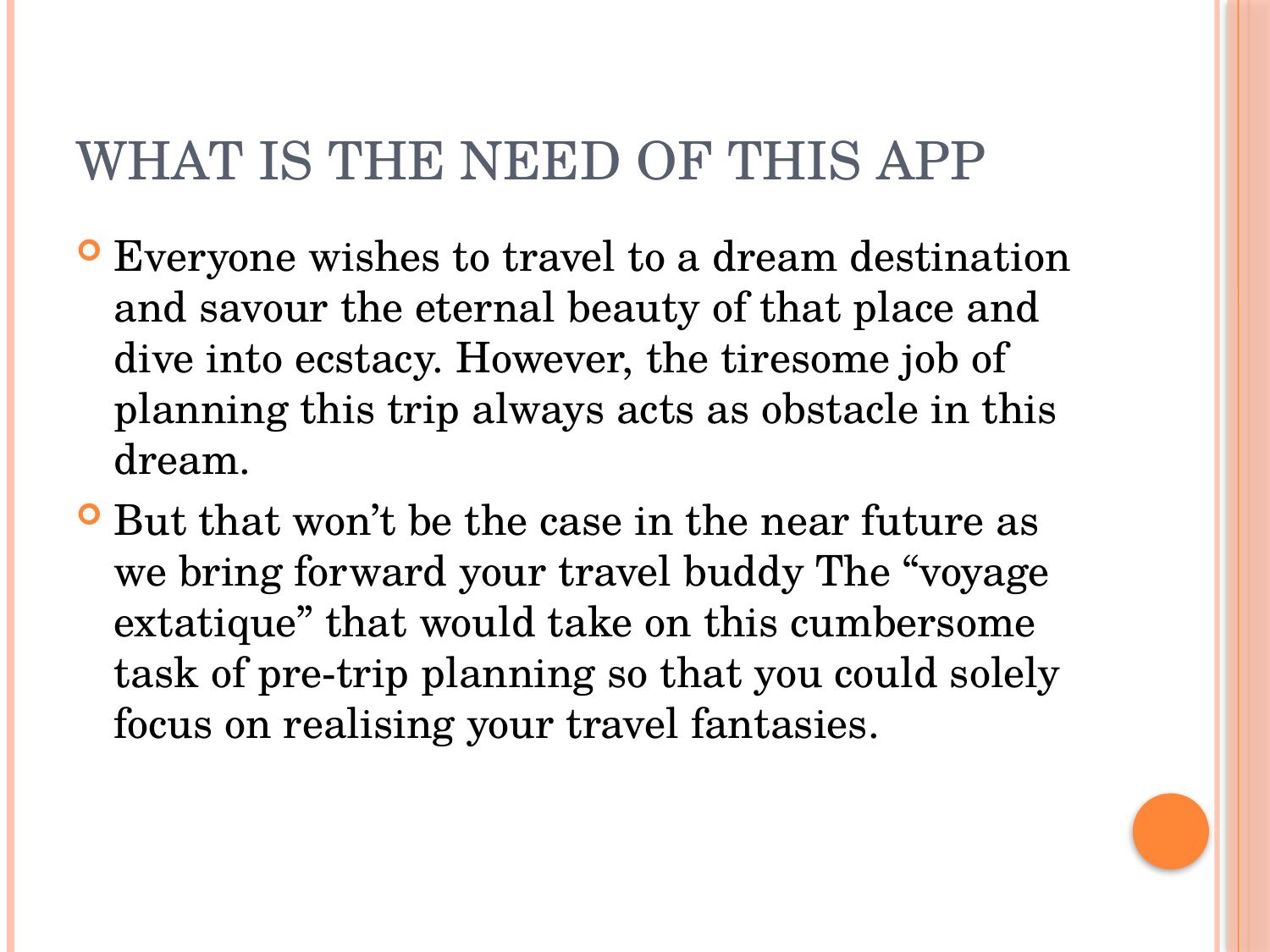

# WHAT IS THE NEED OF THIS APP
Everyone wishes to travel to a dream destination and savour the eternal beauty of that place and dive into ecstacy. However, the tiresome job of planning this trip always acts as obstacle in this dream.
But that won’t be the case in the near future as we bring forward your travel buddy The “voyage extatique” that would take on this cumbersome task of pre-trip planning so that you could solely focus on realising your travel fantasies.